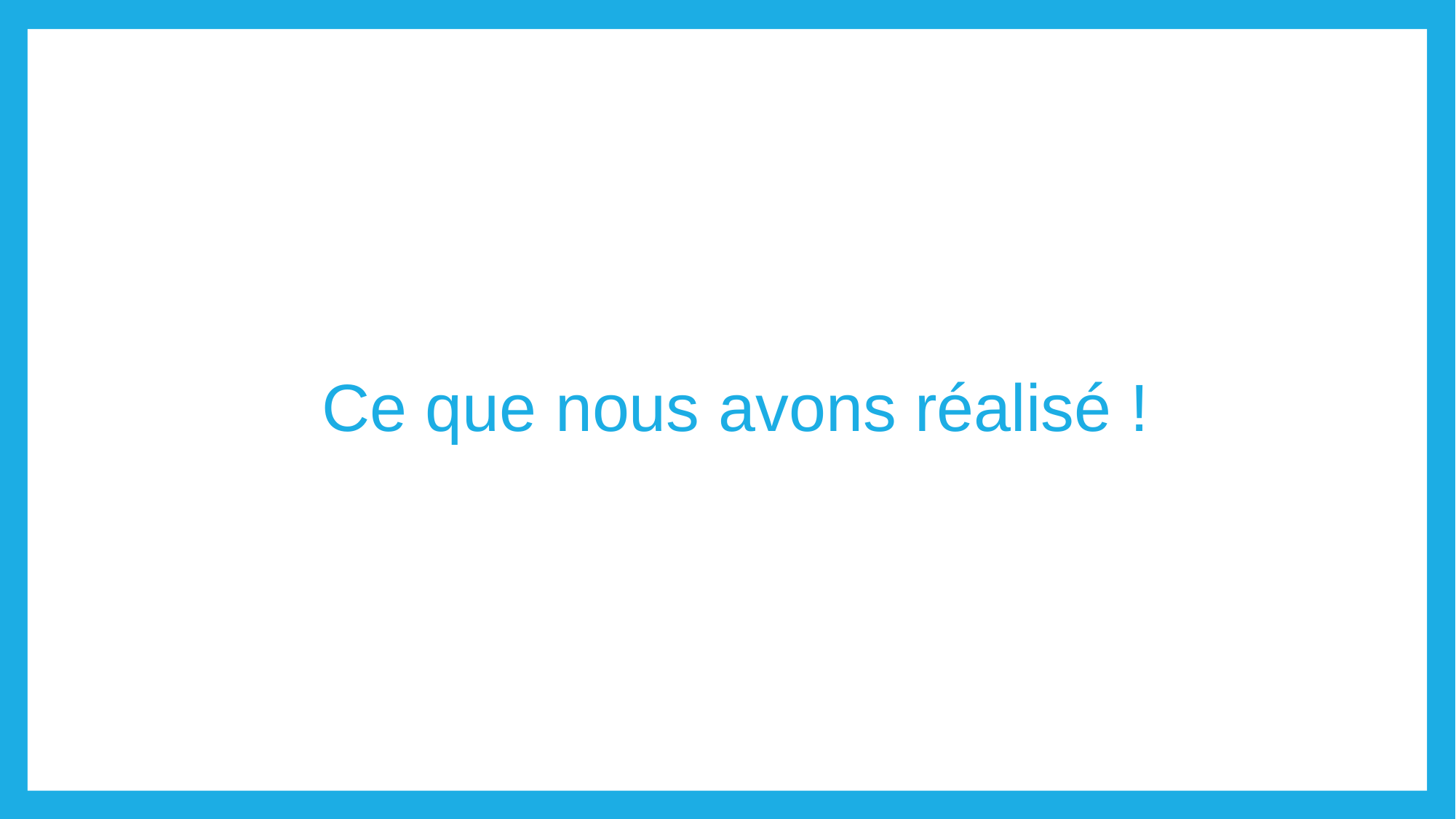

# Ce que nous avons réalisé !